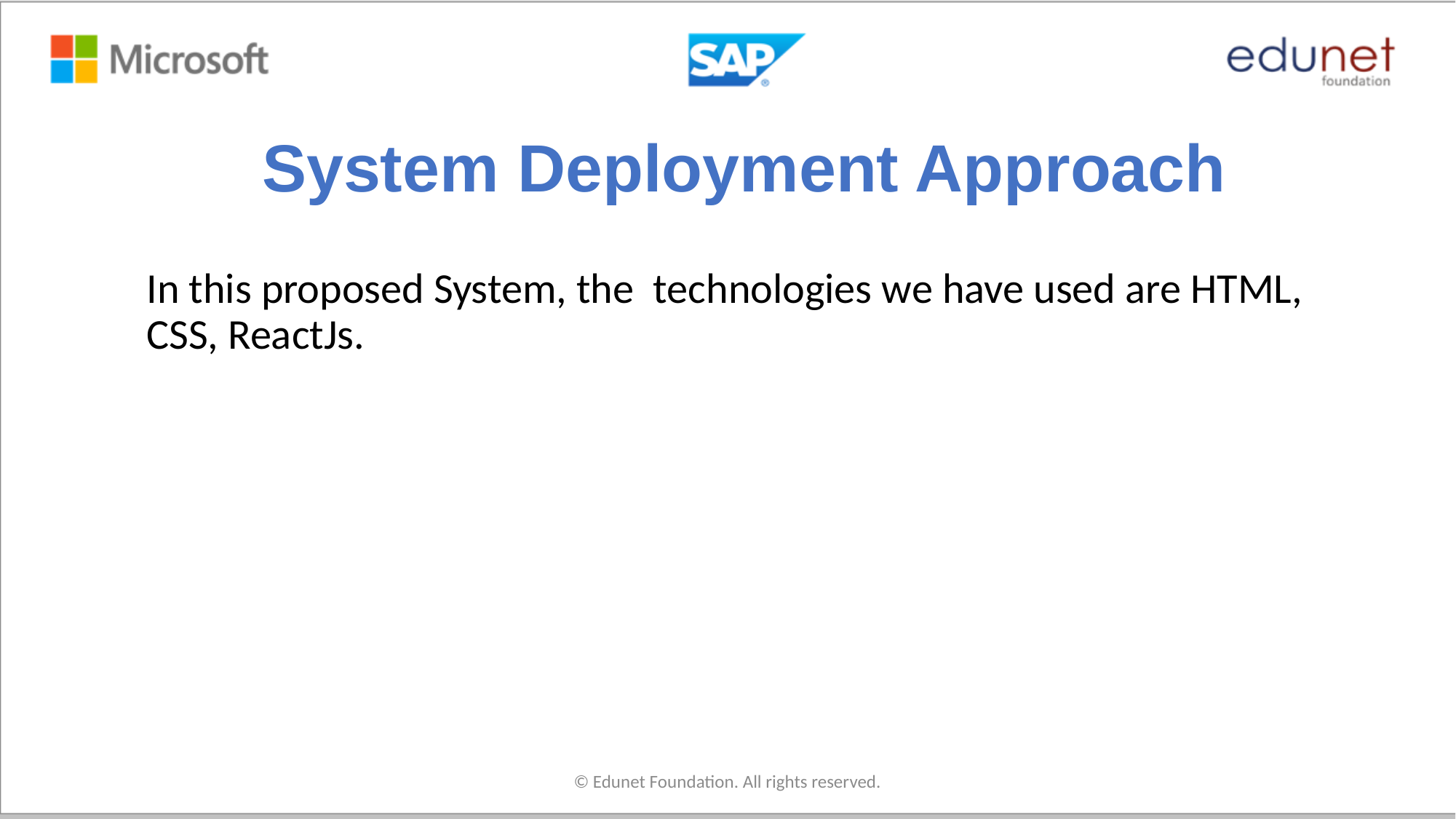

# System Deployment Approach
In this proposed System, the  technologies we have used are HTML, CSS, ReactJs.
© Edunet Foundation. All rights reserved.